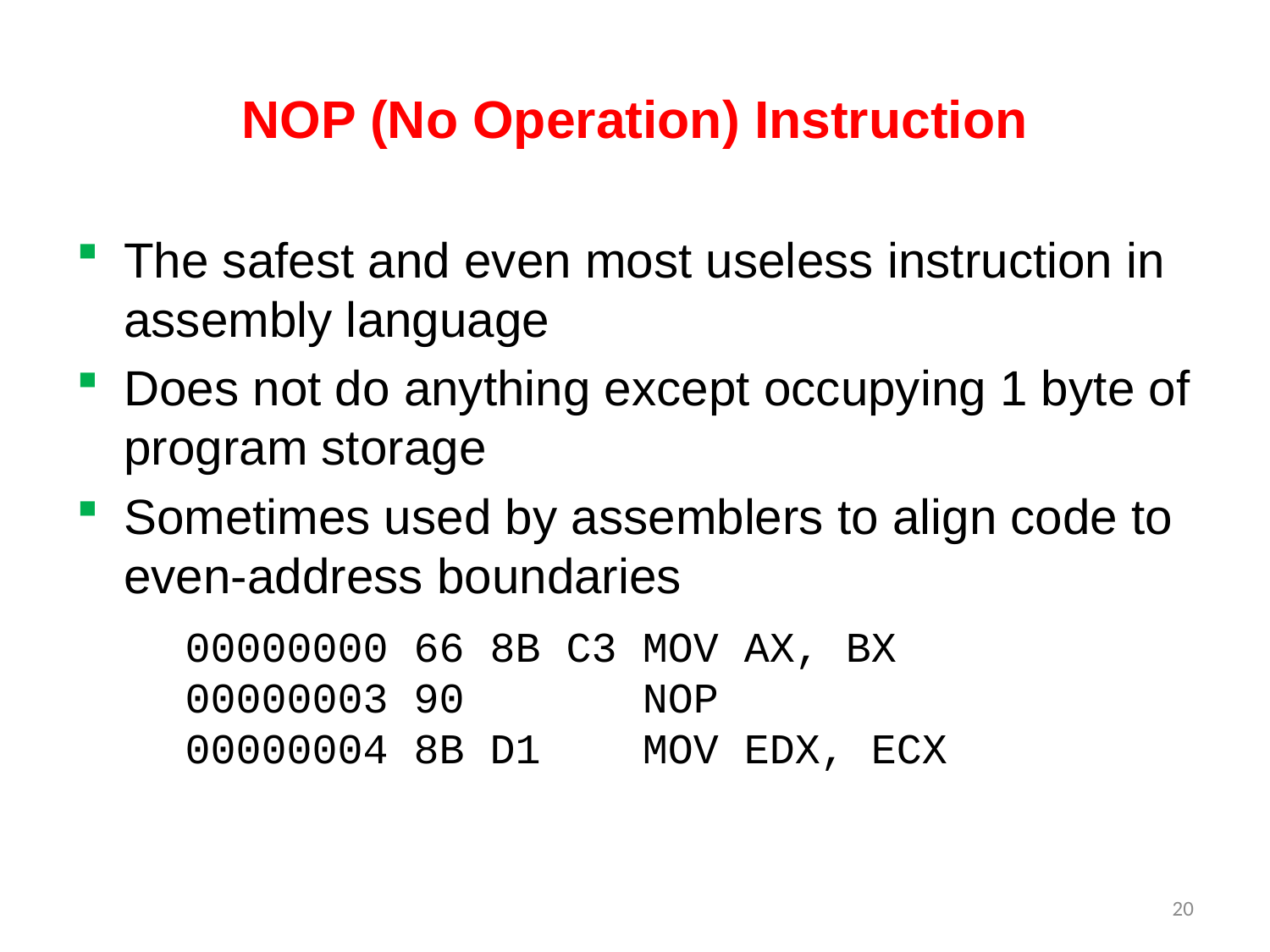

# NOP (No Operation) Instruction
The safest and even most useless instruction in assembly language
Does not do anything except occupying 1 byte of program storage
Sometimes used by assemblers to align code to even-address boundaries
00000000 66 8B C3 MOV AX, BX
00000003 90       NOP
00000004 8B D1    MOV EDX, ECX
20